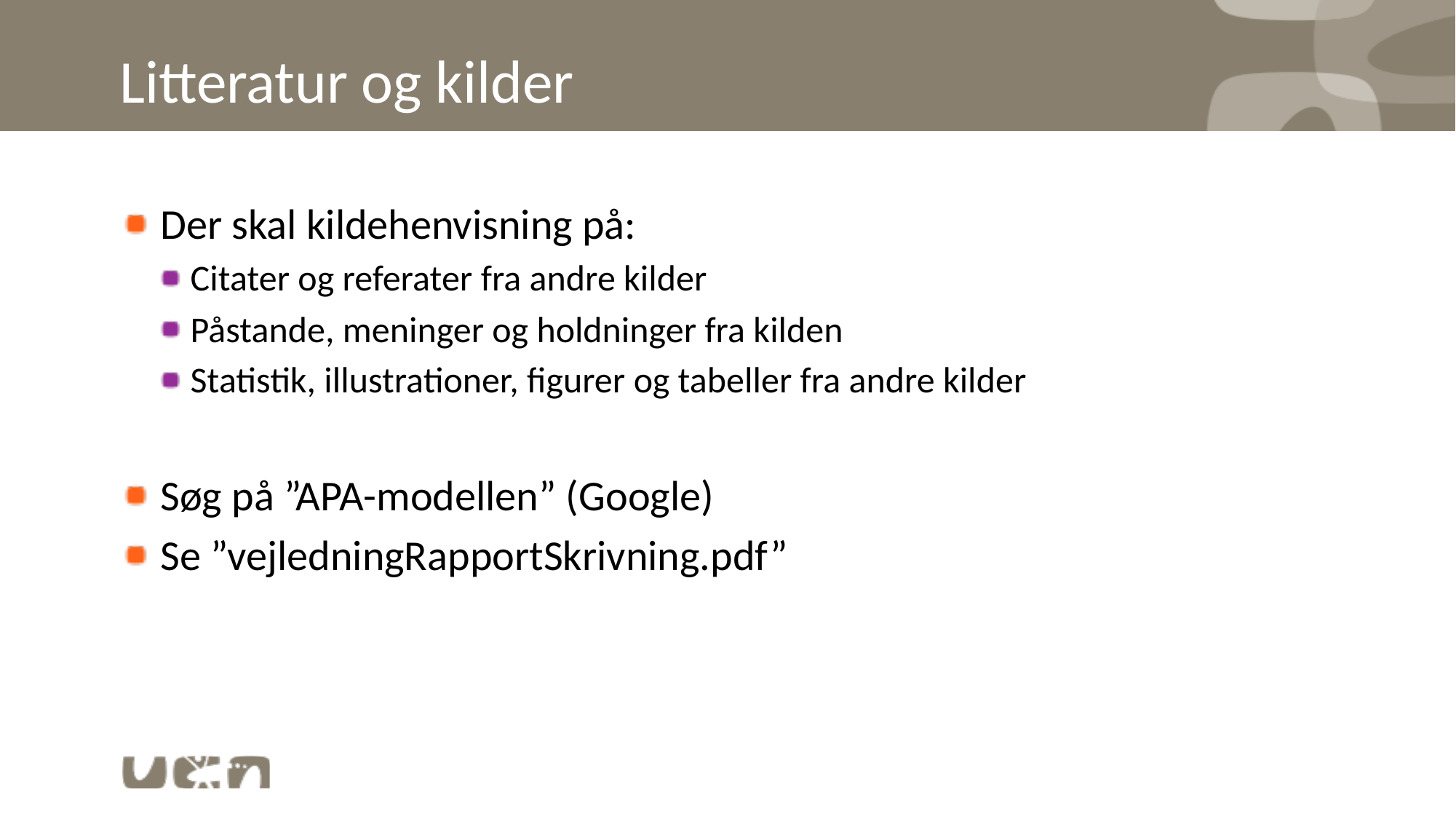

# Litteratur og kilder
Der skal kildehenvisning på:
Citater og referater fra andre kilder
Påstande, meninger og holdninger fra kilden
Statistik, illustrationer, figurer og tabeller fra andre kilder

Søg på ”APA-modellen” (Google)
Se ”vejledningRapportSkrivning.pdf”